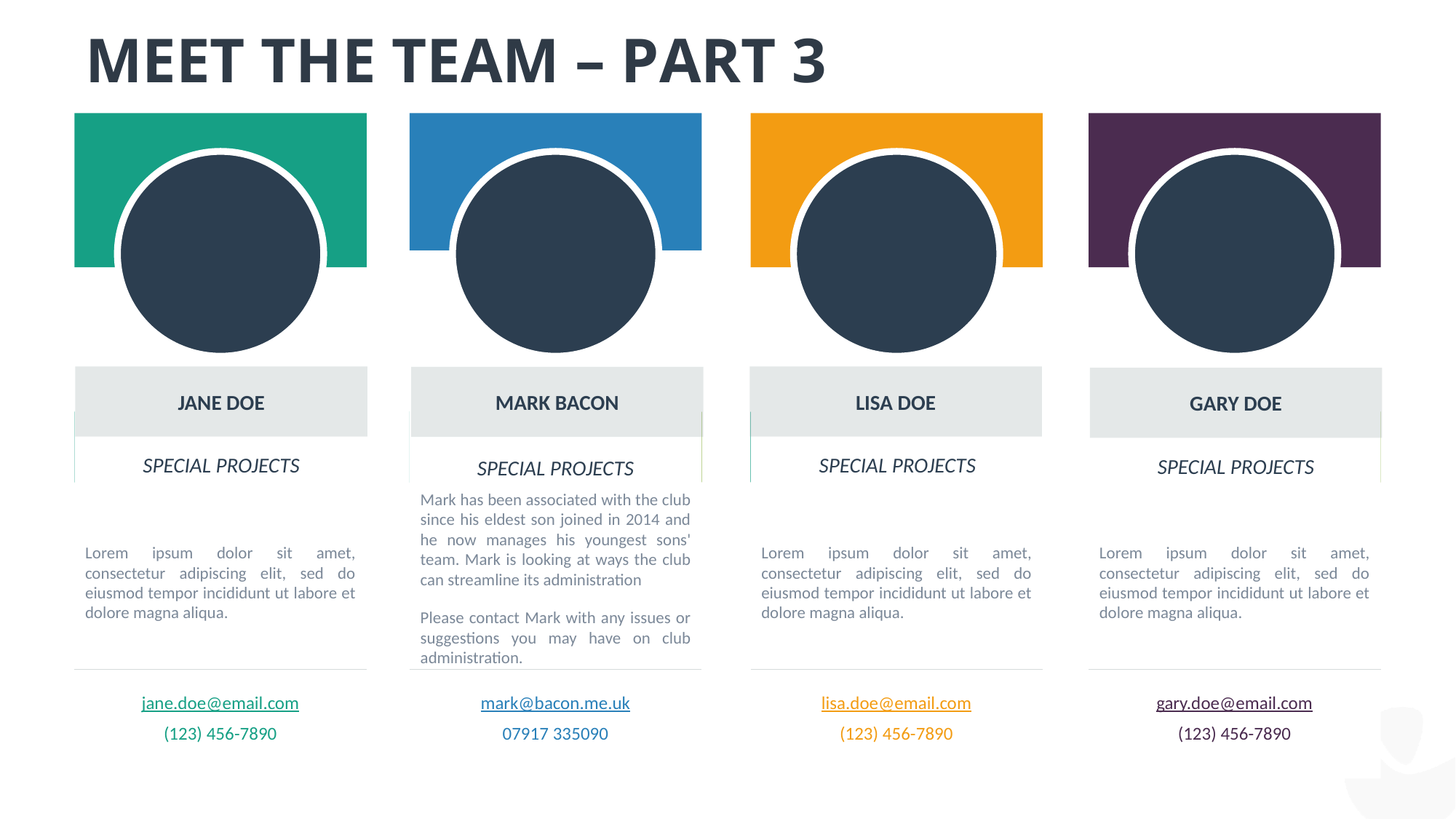

# Meet the Team – Part 3

Jane Doe
Jane Doe
Special Projects
Lorem ipsum dolor sit amet, consectetur adipiscing elit, sed do eiusmod tempor incididunt ut labore et dolore magna aliqua.
jane.doe@email.com
(123) 456-7890

Mark Bacon
Jane Doe
Special Projects
Mark has been associated with the club since his eldest son joined in 2014 and he now manages his youngest sons' team. Mark is looking at ways the club can streamline its administration
Please contact Mark with any issues or suggestions you may have on club administration.
mark@bacon.me.uk
07917 335090

Lisa Doe
Jane Doe
Special Projects
Lorem ipsum dolor sit amet, consectetur adipiscing elit, sed do eiusmod tempor incididunt ut labore et dolore magna aliqua.
lisa.doe@email.com
(123) 456-7890

Gary Doe
Jane Doe
Special Projects
Lorem ipsum dolor sit amet, consectetur adipiscing elit, sed do eiusmod tempor incididunt ut labore et dolore magna aliqua.
gary.doe@email.com
(123) 456-7890